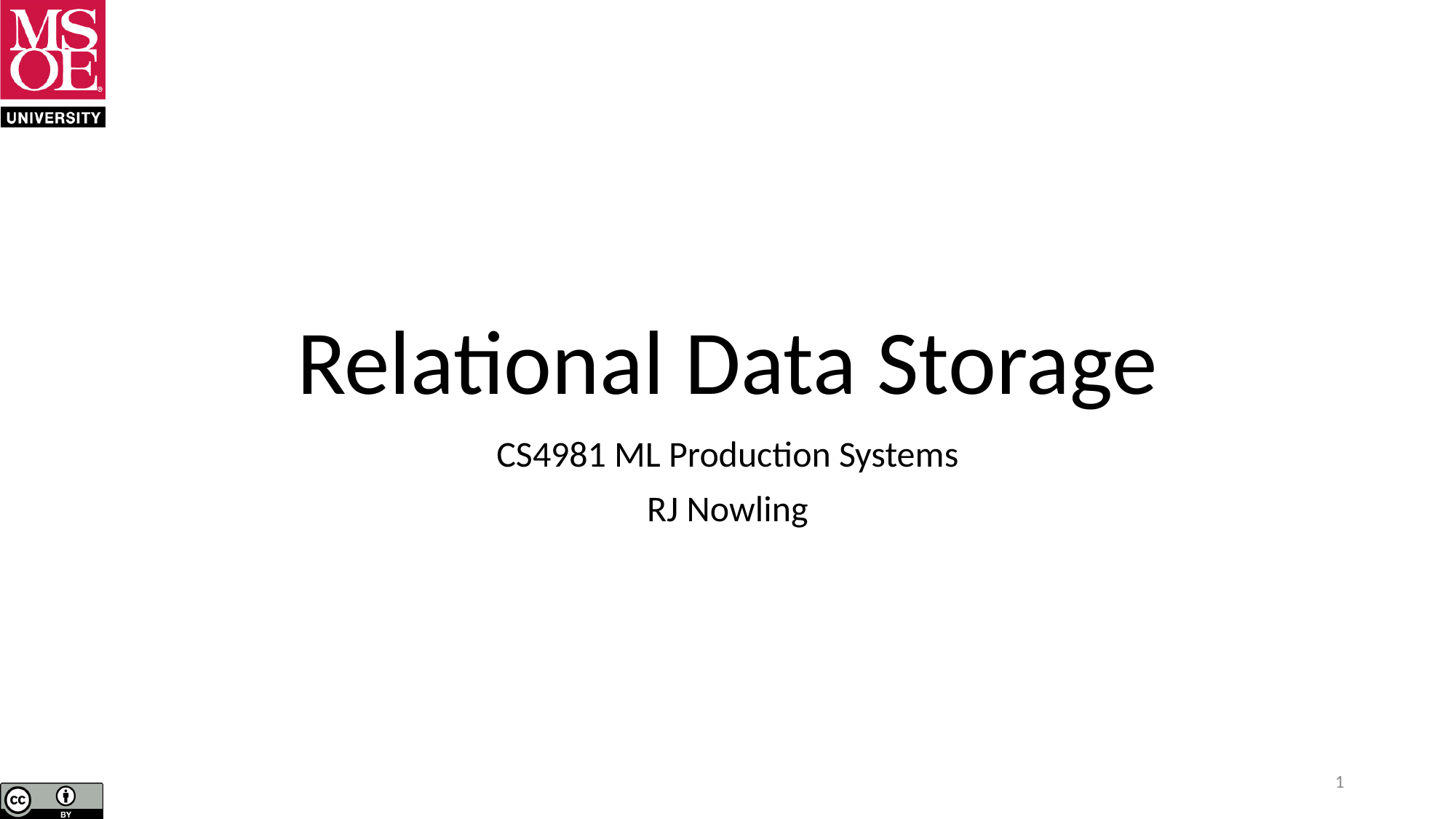

# Relational Data Storage
CS4981 ML Production Systems
RJ Nowling
1